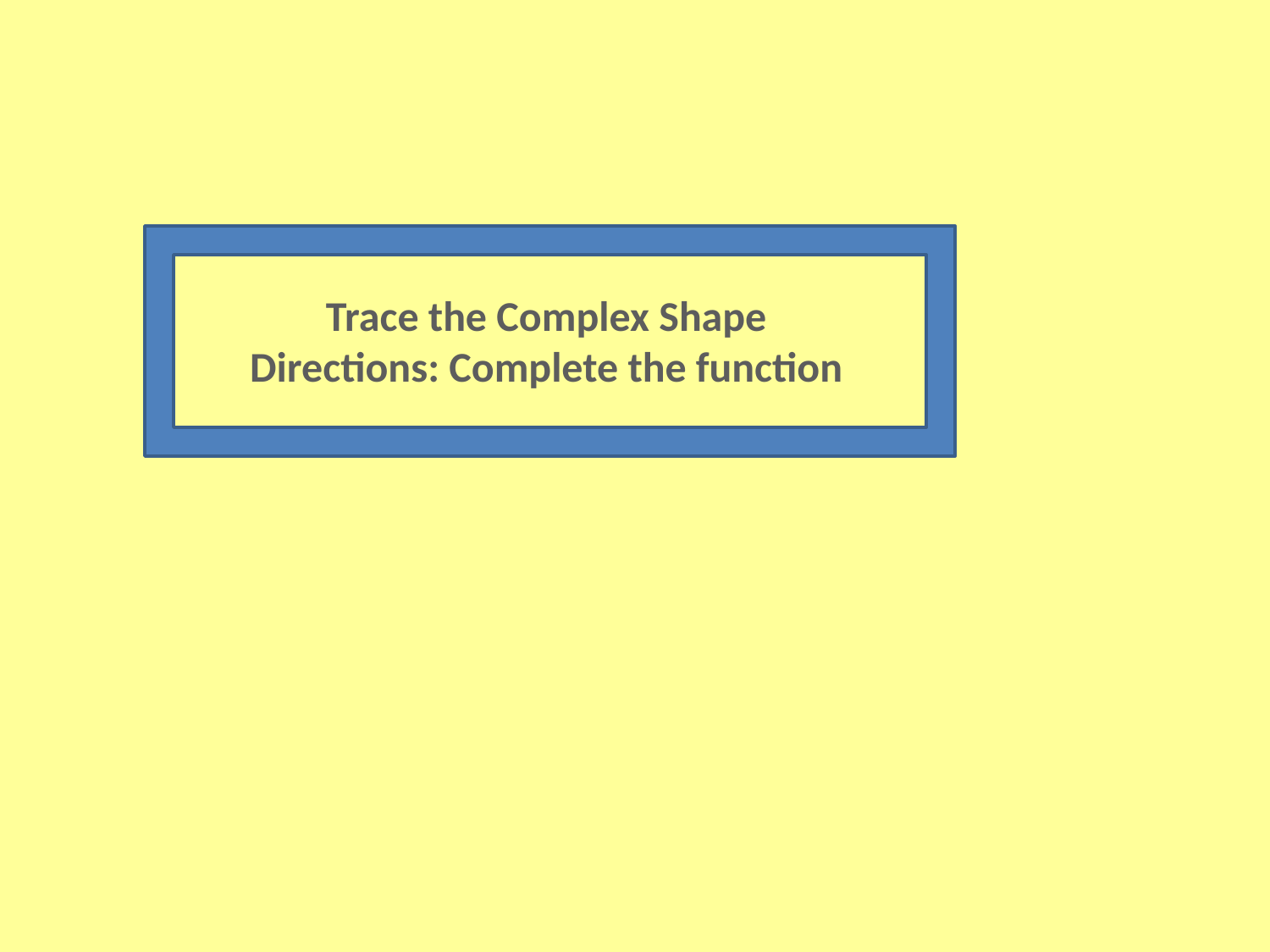

Trace the Complex Shape
Directions: Complete the function